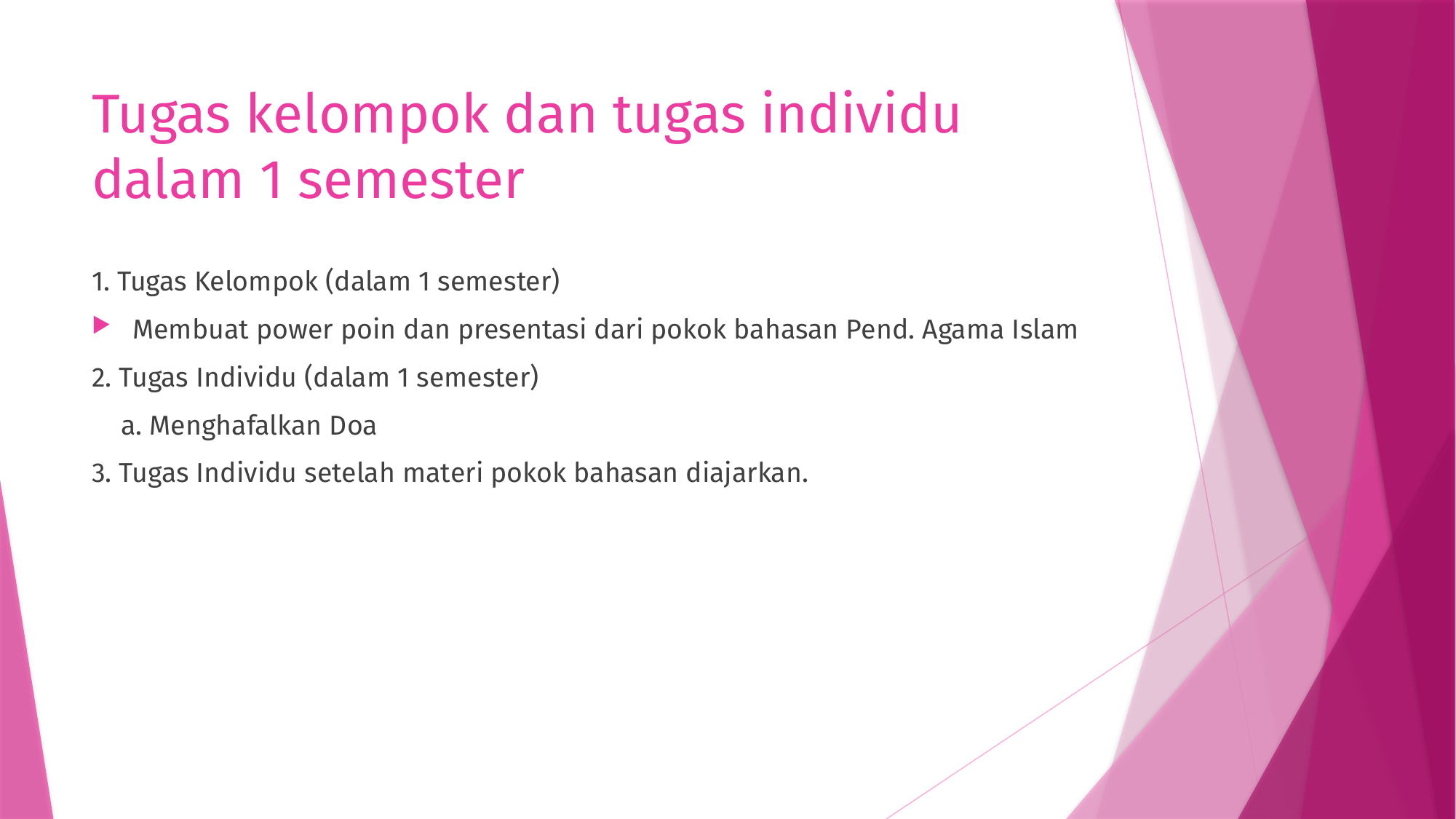

# Tugas kelompok dan tugas individu dalam 1 semester
1. Tugas Kelompok (dalam 1 semester)
Membuat power poin dan presentasi dari pokok bahasan Pend. Agama Islam
2. Tugas Individu (dalam 1 semester)
    a. Menghafalkan Doa
3. Tugas Individu setelah materi pokok bahasan diajarkan.